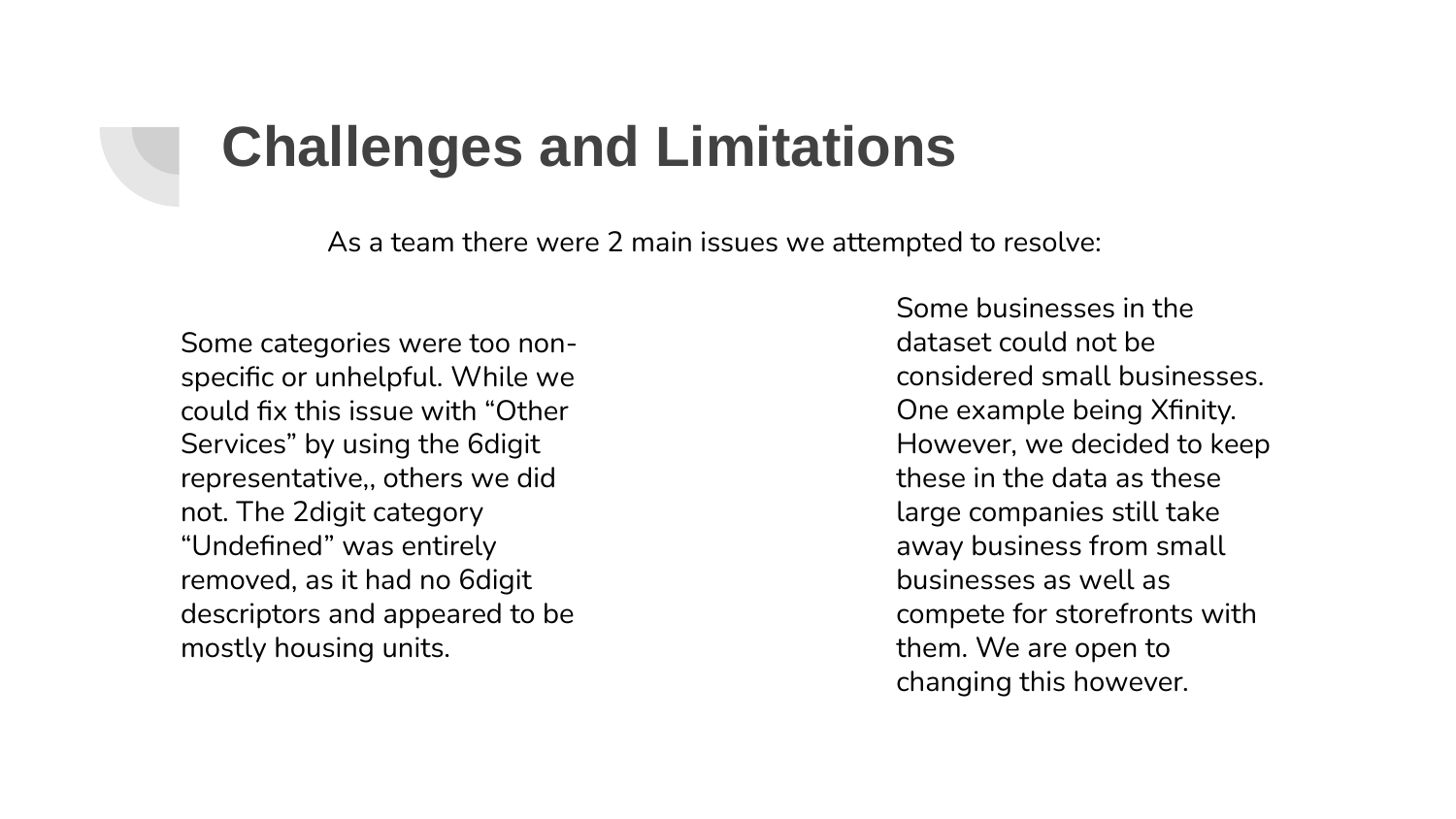

# Challenges and Limitations
As a team there were 2 main issues we attempted to resolve:
Some businesses in the dataset could not be considered small businesses. One example being Xfinity. However, we decided to keep these in the data as these large companies still take away business from small businesses as well as compete for storefronts with them. We are open to changing this however.
Some categories were too non-specific or unhelpful. While we could fix this issue with “Other Services” by using the 6digit representative,, others we did not. The 2digit category “Undefined” was entirely removed, as it had no 6digit descriptors and appeared to be mostly housing units.